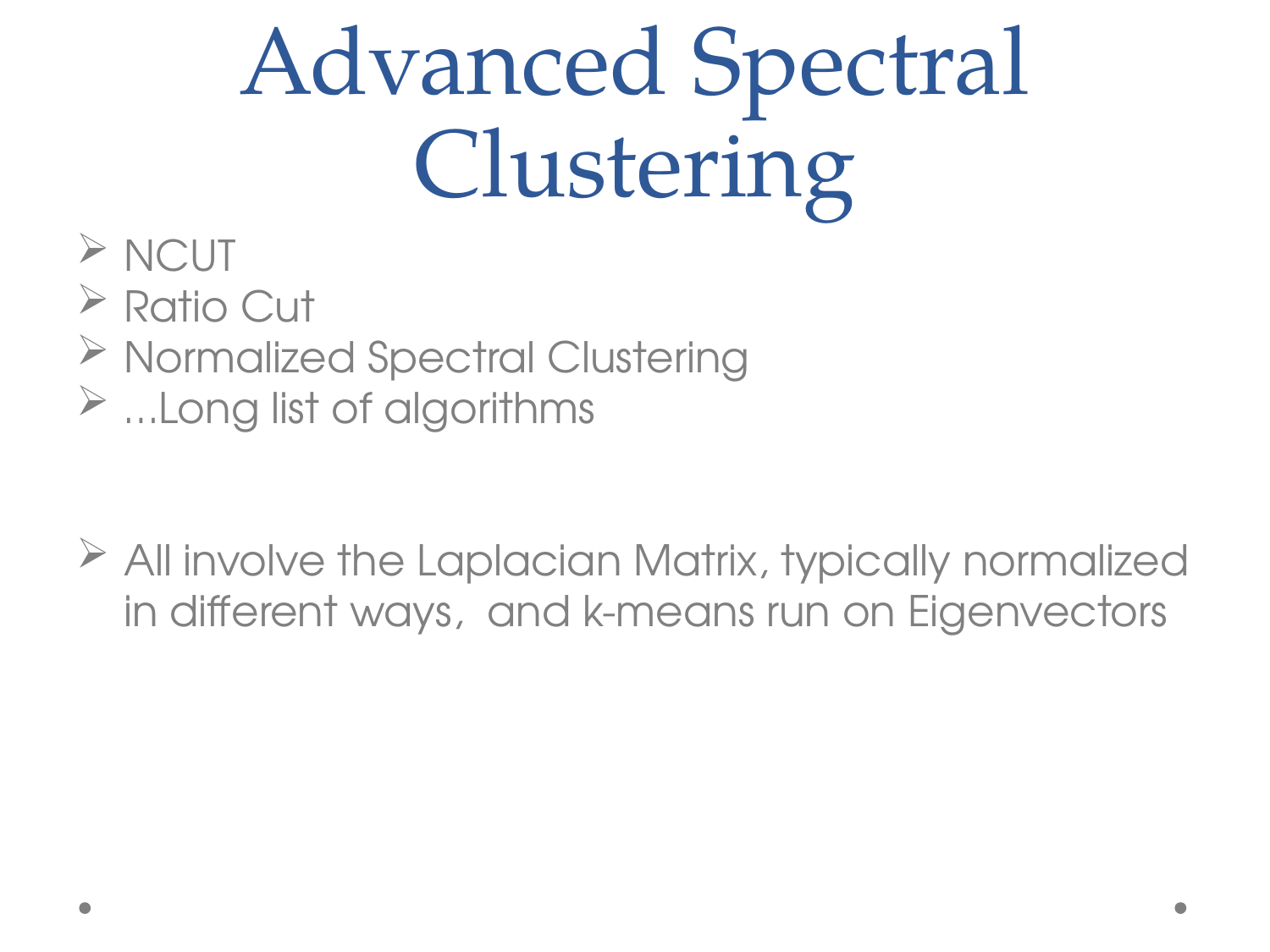

# Advanced Spectral Clustering
NCUT
Ratio Cut
Normalized Spectral Clustering
…Long list of algorithms

All involve the Laplacian Matrix, typically normalized in different ways,  and k-means run on Eigenvectors